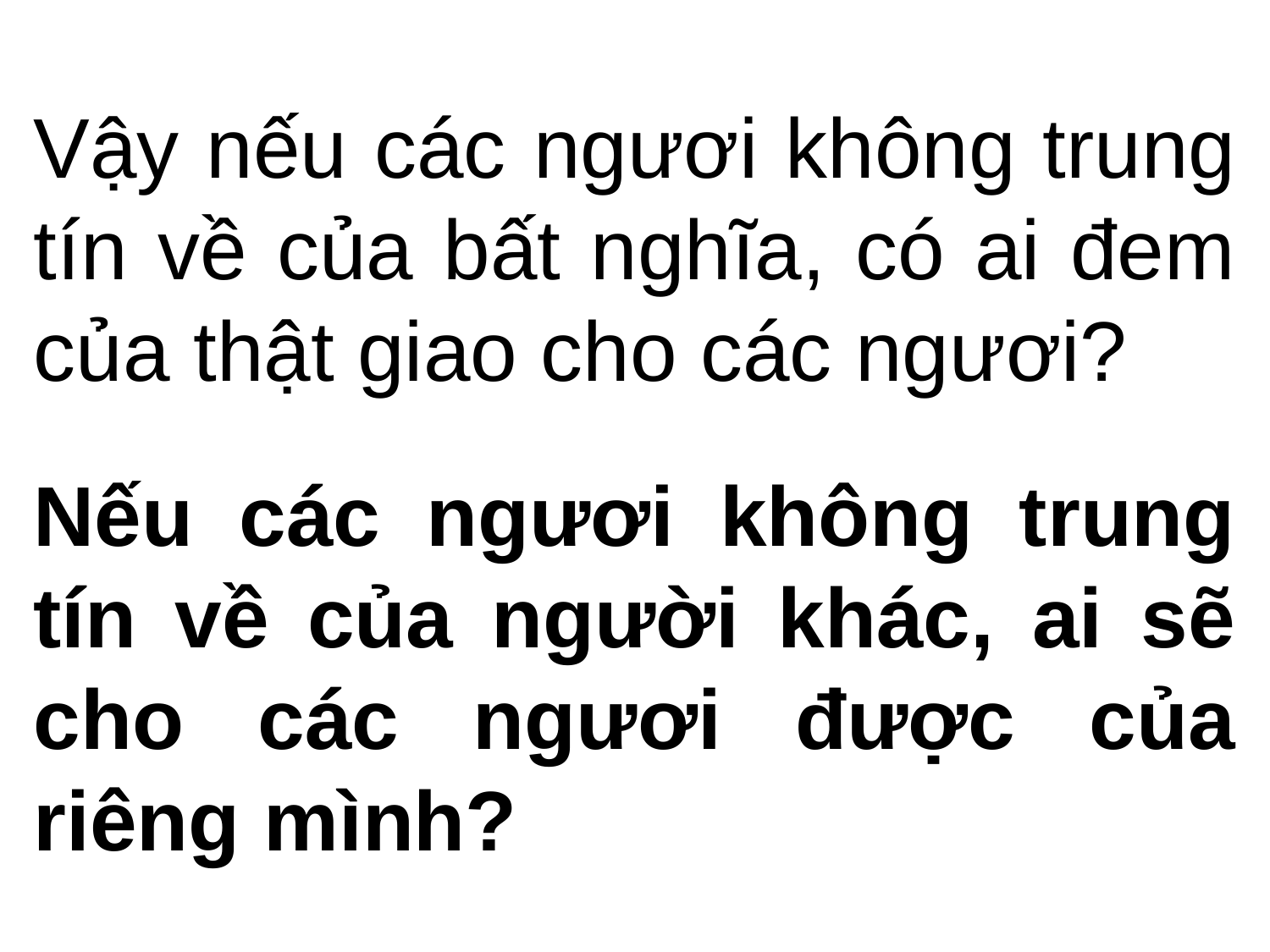

Vậy nếu các ngươi không trung tín về của bất nghĩa, có ai đem của thật giao cho các ngươi?

Nếu các ngươi không trung tín về của người khác, ai sẽ cho các ngươi được của riêng mình?